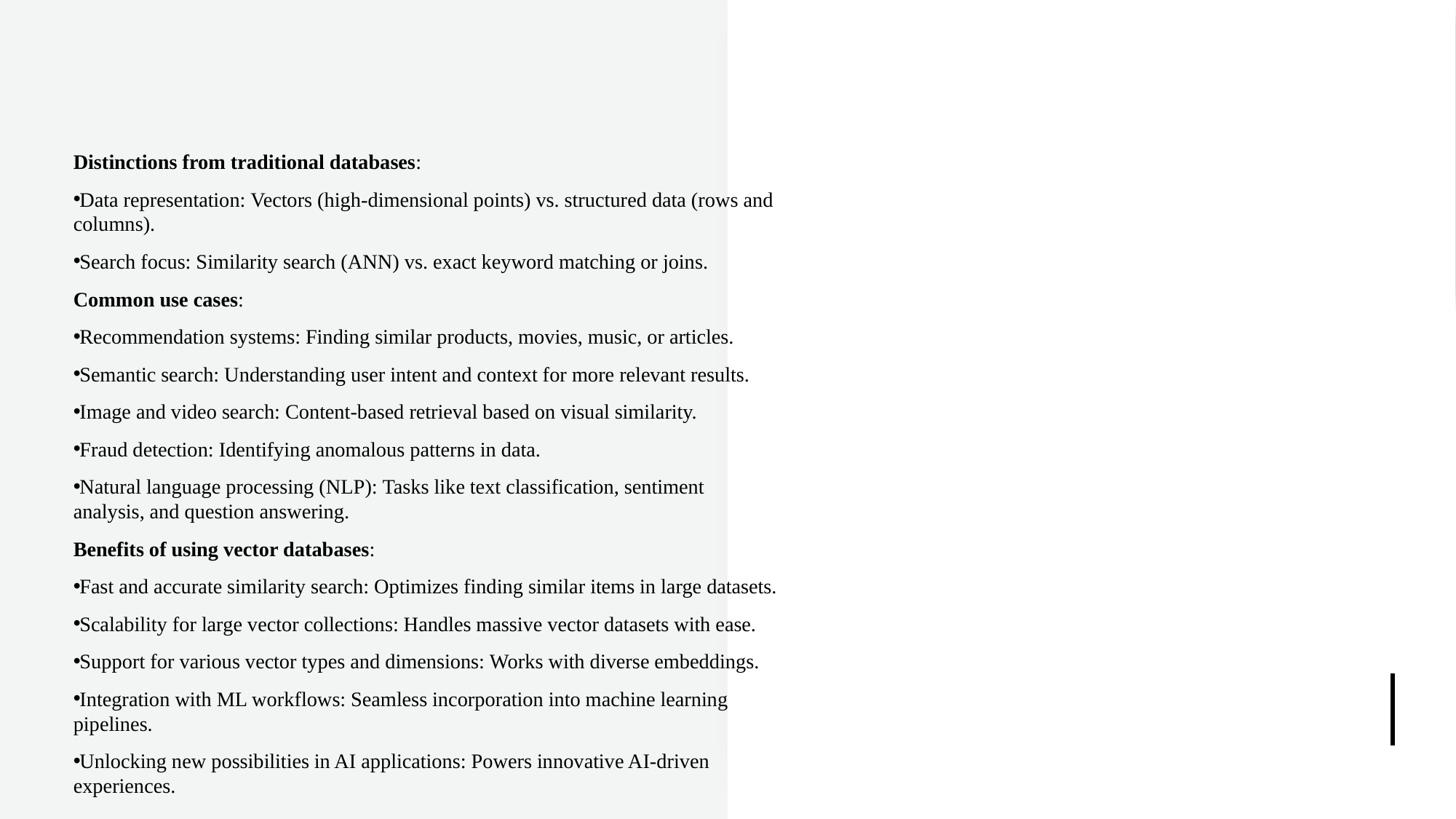

Distinctions from traditional databases:
Data representation: Vectors (high-dimensional points) vs. structured data (rows and columns).
Search focus: Similarity search (ANN) vs. exact keyword matching or joins.
Common use cases:
Recommendation systems: Finding similar products, movies, music, or articles.
Semantic search: Understanding user intent and context for more relevant results.
Image and video search: Content-based retrieval based on visual similarity.
Fraud detection: Identifying anomalous patterns in data.
Natural language processing (NLP): Tasks like text classification, sentiment analysis, and question answering.
Benefits of using vector databases:
Fast and accurate similarity search: Optimizes finding similar items in large datasets.
Scalability for large vector collections: Handles massive vector datasets with ease.
Support for various vector types and dimensions: Works with diverse embeddings.
Integration with ML workflows: Seamless incorporation into machine learning pipelines.
Unlocking new possibilities in AI applications: Powers innovative AI-driven experiences.